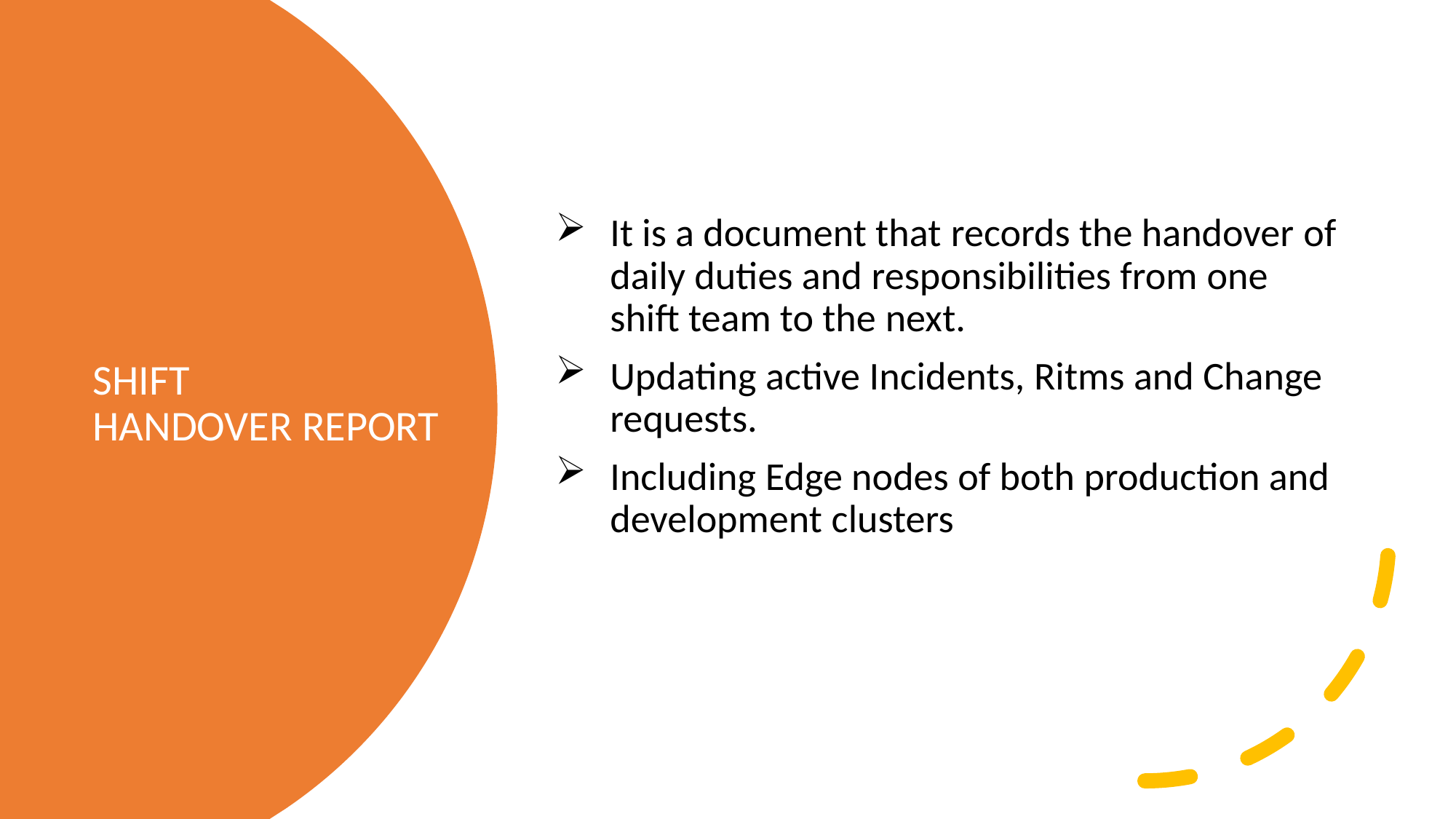

It is a document that records the handover of daily duties and responsibilities from one shift team to the next.
Updating active Incidents, Ritms and Change  requests.
Including Edge nodes of both production and development clusters

# SHIFT HANDOVER REPORT